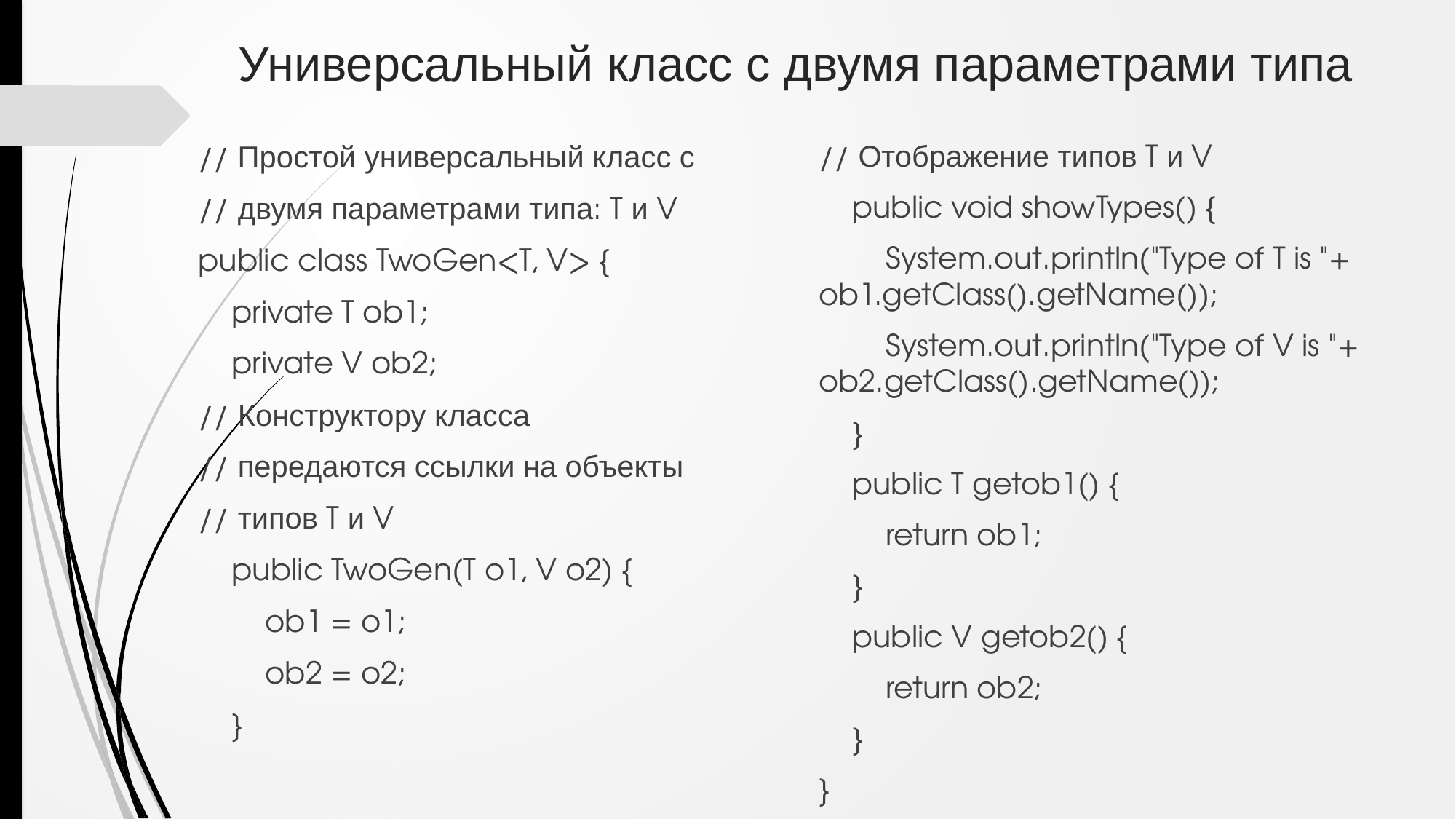

# Универсальный класс с двумя параметрами типа
// Простой универсальный класс с
// двумя параметрами типа: T и V
public class TwoGen<T, V> {
    private T ob1;
    private V ob2;
// Конструктору класса
// передаются ссылки на объекты
// типов T и V
    public TwoGen(T o1, V o2) {
        ob1 = o1;
        ob2 = o2;
    }

// Отображение типов T и V
    public void showTypes() {
        System.out.println("Type of T is "+ ob1.getClass().getName());
        System.out.println("Type of V is "+ ob2.getClass().getName());
    }
    public T getob1() {
        return ob1;
    }
    public V getob2() {
        return ob2;
    }
}